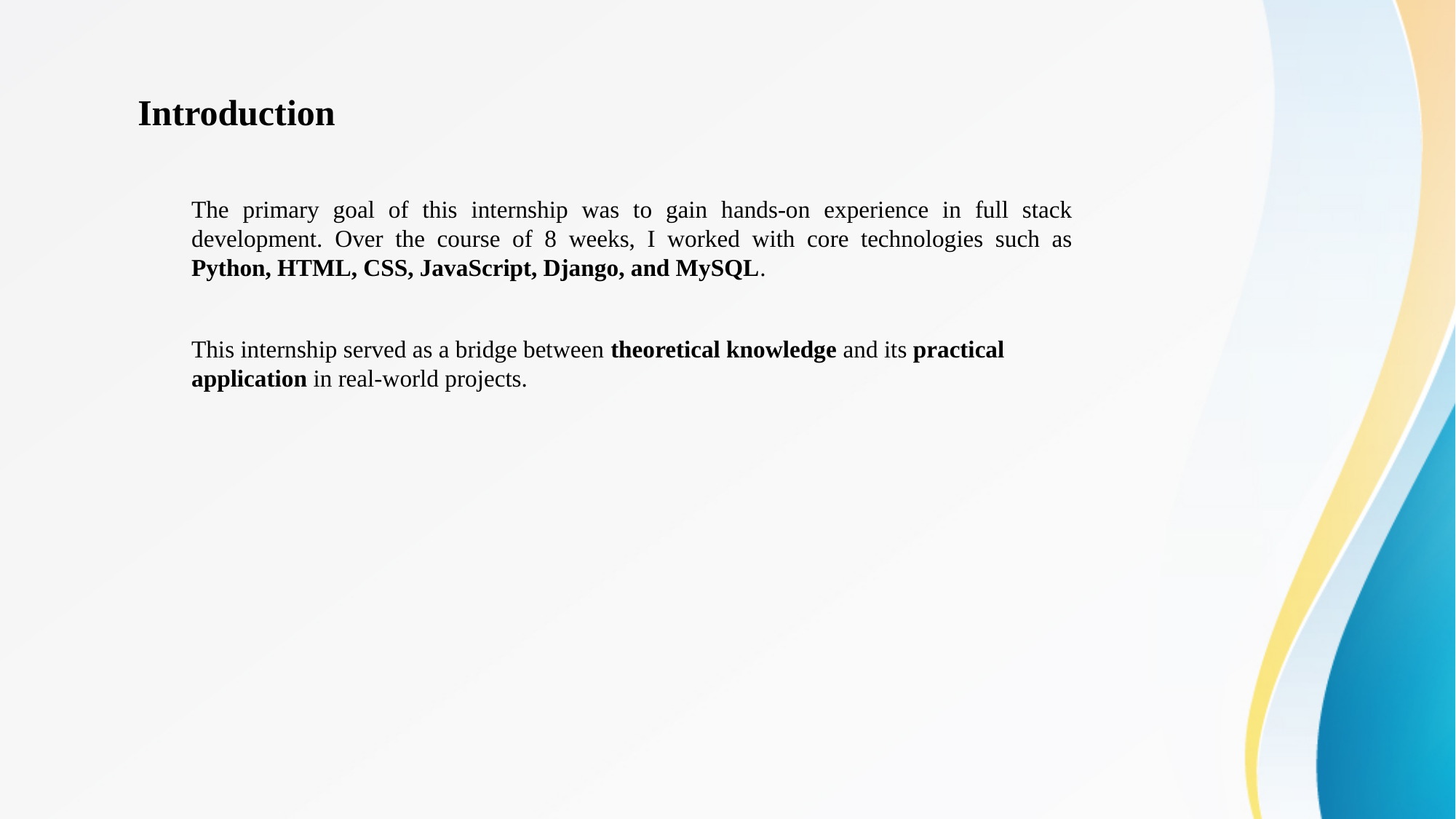

Introduction
The primary goal of this internship was to gain hands-on experience in full stack development. Over the course of 8 weeks, I worked with core technologies such as Python, HTML, CSS, JavaScript, Django, and MySQL.
This internship served as a bridge between theoretical knowledge and its practical application in real-world projects.